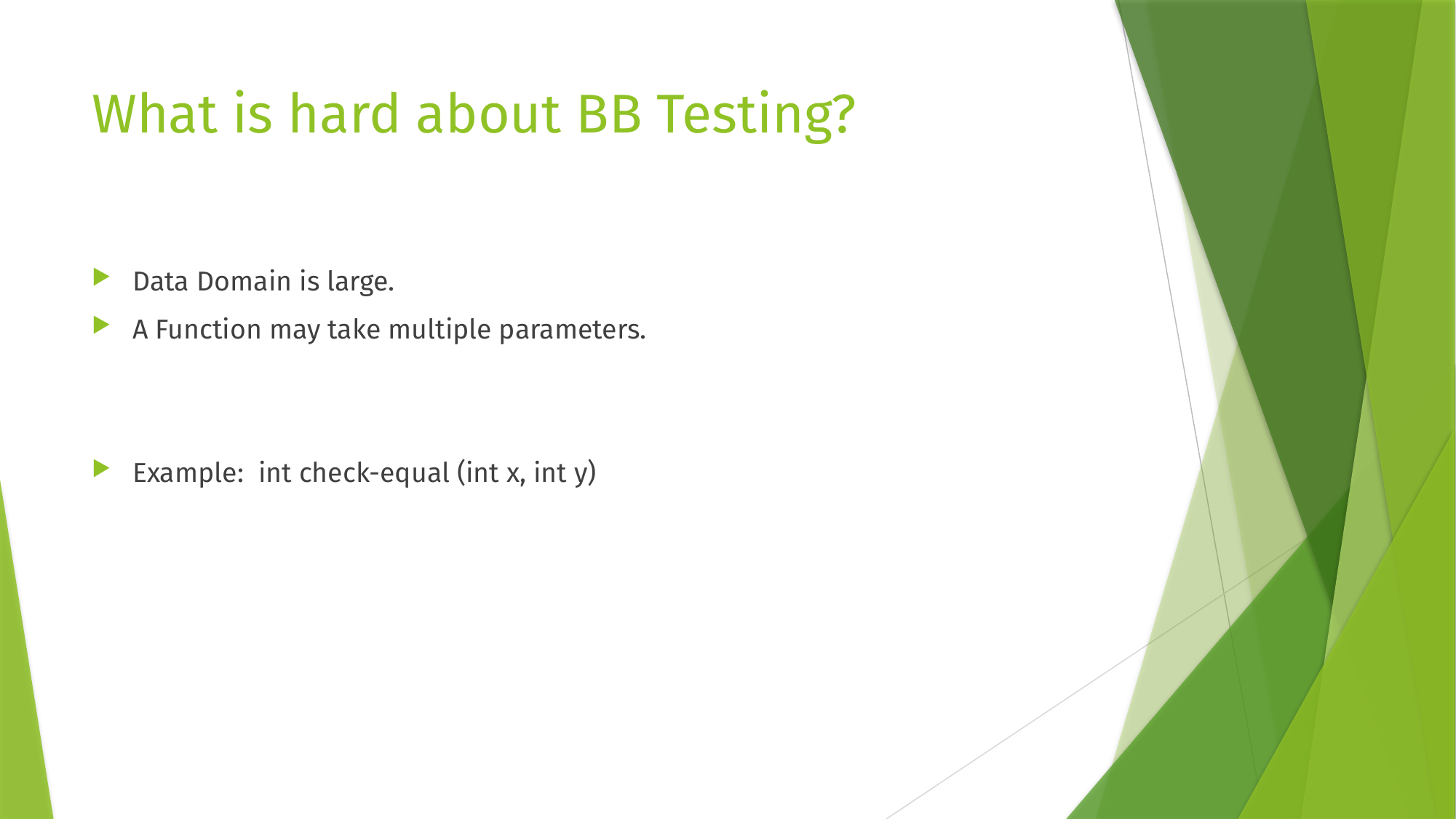

# What is hard about BB Testing?
Data Domain is large.
A Function may take multiple parameters.

Example:  int check-equal (int x, int y)